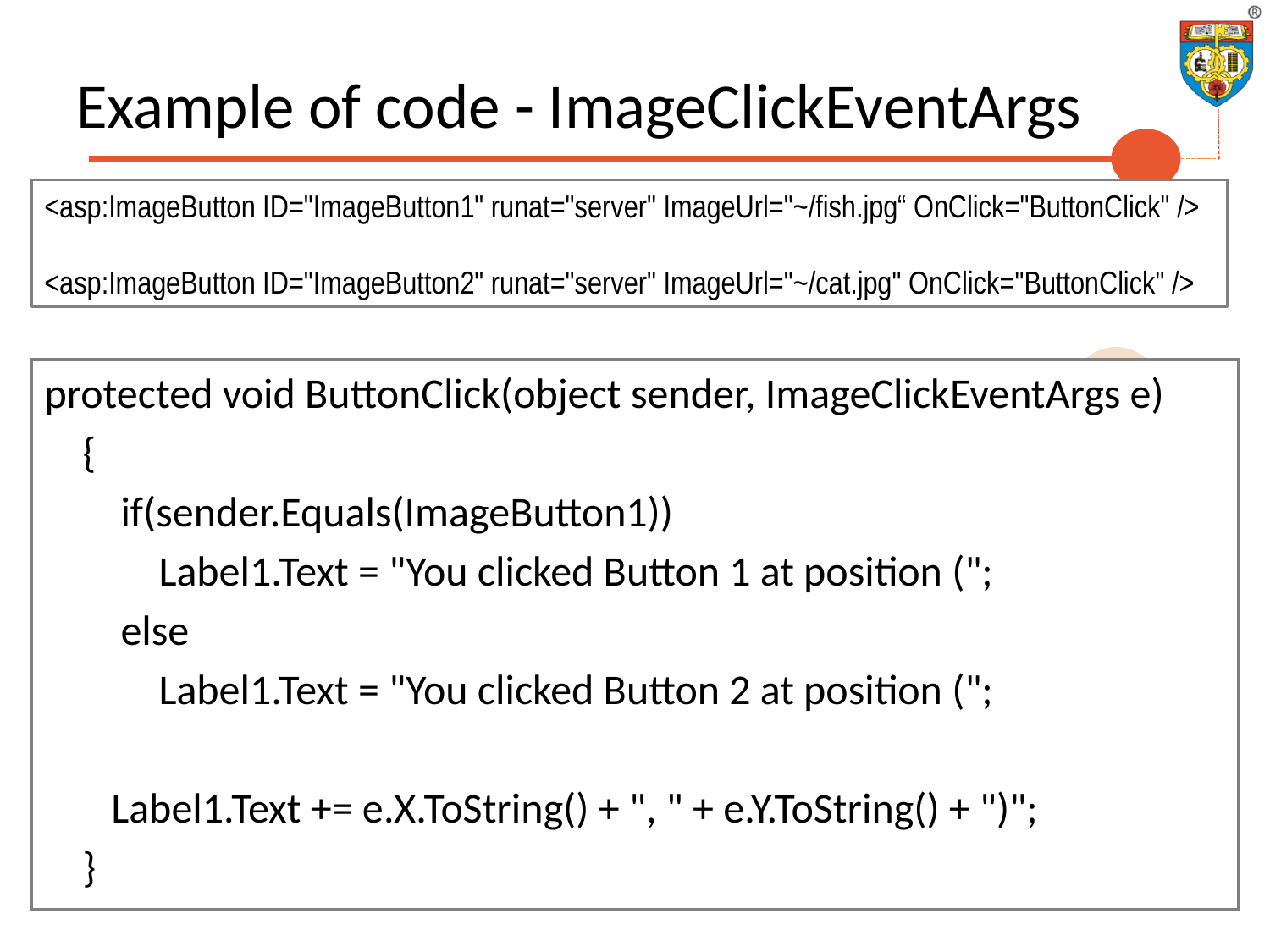

# Example of code - ImageClickEventArgs
<asp:ImageButton ID="ImageButton1" runat="server" ImageUrl="~/fish.jpg“ OnClick="ButtonClick" />

<asp:ImageButton ID="ImageButton2" runat="server" ImageUrl="~/cat.jpg" OnClick="ButtonClick" />
protected void ButtonClick(object sender, ImageClickEventArgs e)
    {
        if(sender.Equals(ImageButton1))
            Label1.Text = "You clicked Button 1 at position (";
        else
            Label1.Text = "You clicked Button 2 at position (";

       Label1.Text += e.X.ToString() + ", " + e.Y.ToString() + ")";
    }